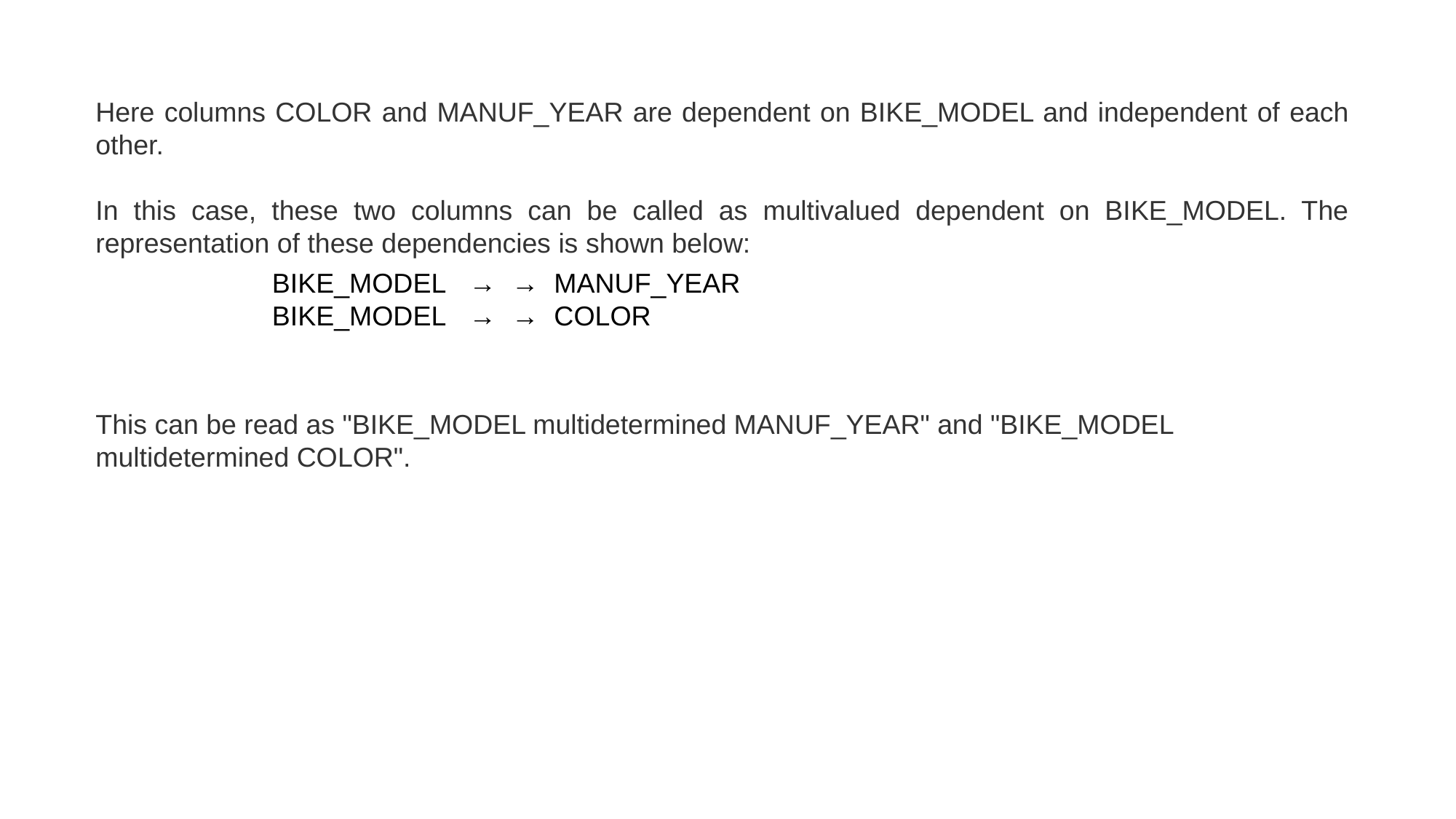

Here columns COLOR and MANUF_YEAR are dependent on BIKE_MODEL and independent of each other.

In this case, these two columns can be called as multivalued dependent on BIKE_MODEL. The representation of these dependencies is shown below:
BIKE_MODEL   →  →  MANUF_YEAR
BIKE_MODEL   →  →  COLOR
This can be read as "BIKE_MODEL multidetermined MANUF_YEAR" and "BIKE_MODEL multidetermined COLOR".